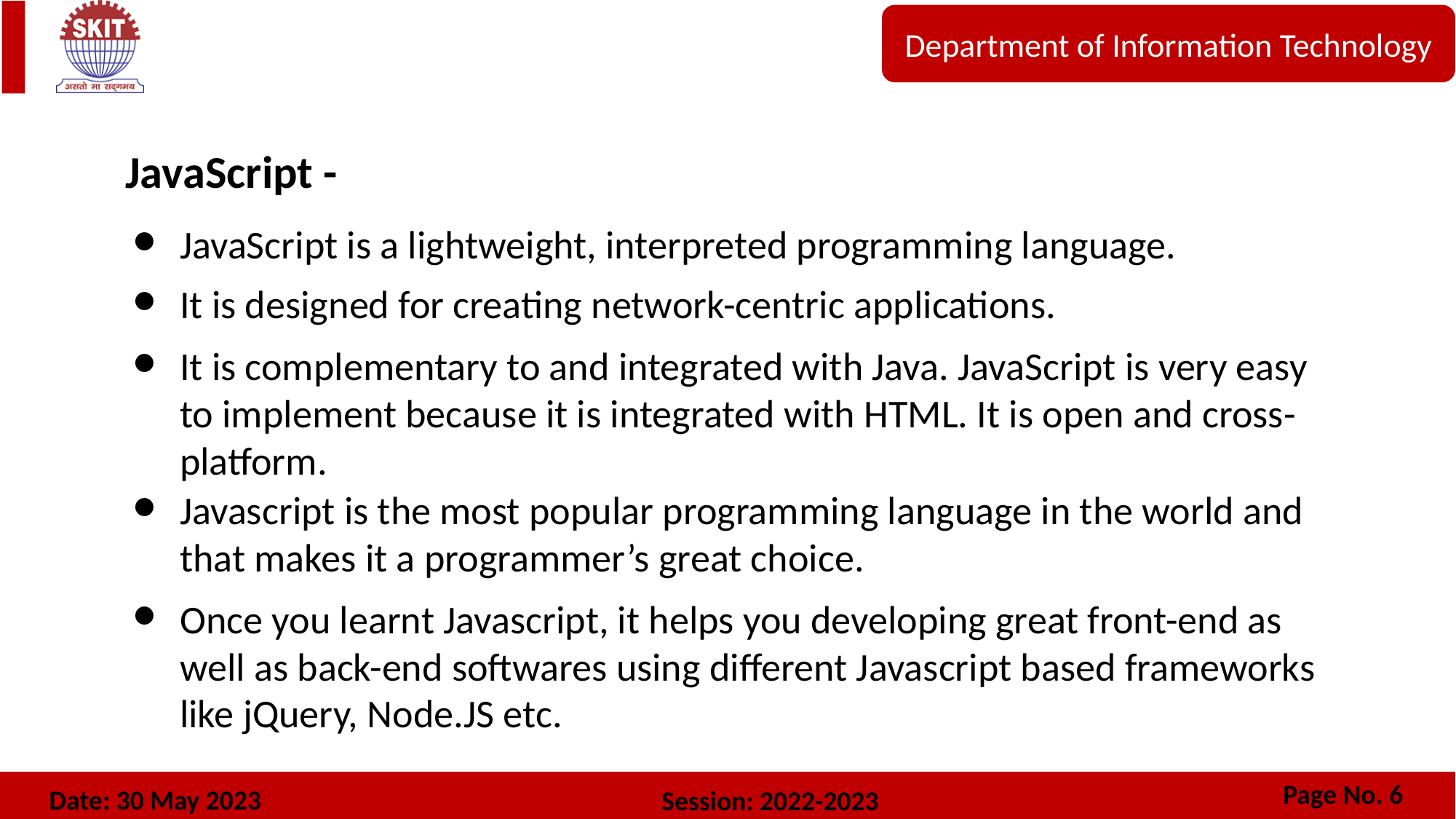

JavaScript -

JavaScript is a lightweight, interpreted programming language.

It is designed for creating network-centric applications.

It is complementary to and integrated with Java. JavaScript is very easy to implement because it is integrated with HTML. It is open and cross-platform.

Javascript is the most popular programming language in the world and that makes it a programmer’s great choice.

Once you learnt Javascript, it helps you developing great front-end as well as back-end softwares using different Javascript based frameworks like jQuery, Node.JS etc.

Page No. 6

Date: 30 May 2023
Session: 2022-2023